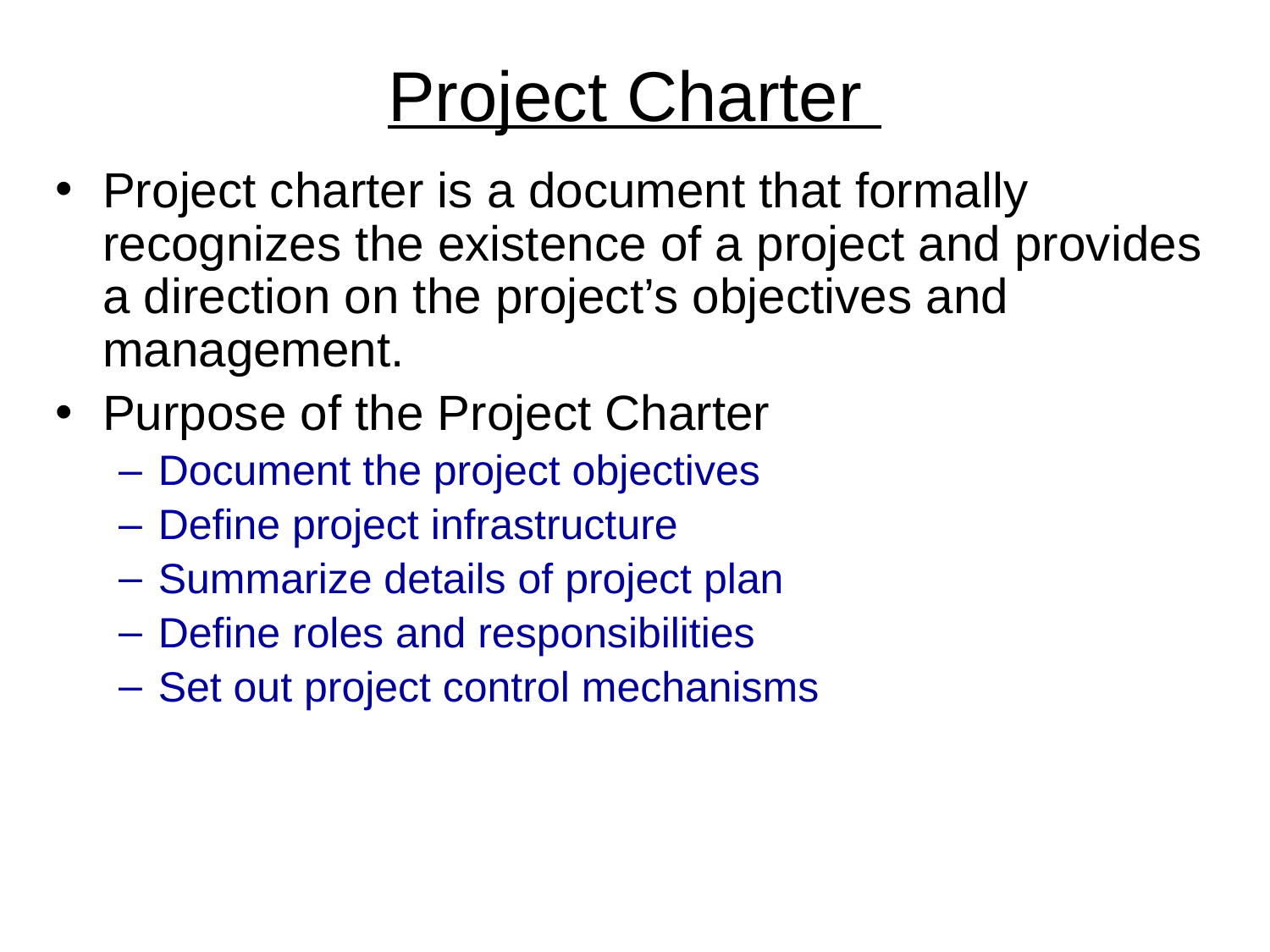

# Project Charter
Project charter is a document that formally recognizes the existence of a project and provides a direction on the project’s objectives and management.
Purpose of the Project Charter
Document the project objectives
Define project infrastructure
Summarize details of project plan
Define roles and responsibilities
Set out project control mechanisms